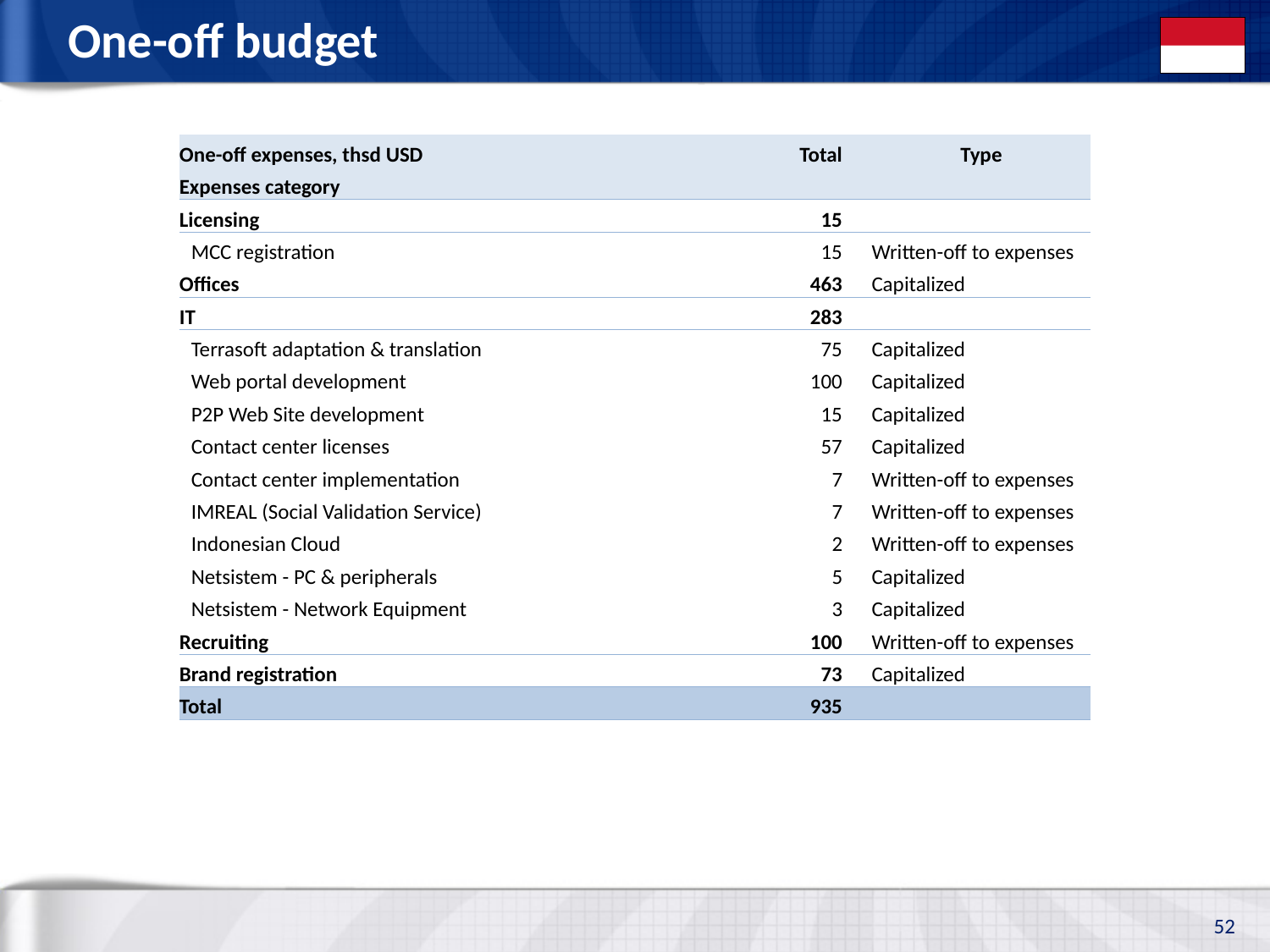

# One-off budget
| One-off expenses, thsd USD | Total |  | Type |
| --- | --- | --- | --- |
| Expenses category |  |  |  |
| Licensing | 15 |  |  |
| MCC registration | 15 |  | Written-off to expenses |
| Offices | 463 |  | Capitalized |
| IT | 283 |  |  |
| Terrasoft adaptation & translation | 75 |  | Capitalized |
| Web portal development | 100 |  | Capitalized |
| P2P Web Site development | 15 |  | Capitalized |
| Contact center licenses | 57 |  | Capitalized |
| Contact center implementation | 7 |  | Written-off to expenses |
| IMREAL (Social Validation Service) | 7 |  | Written-off to expenses |
| Indonesian Cloud | 2 |  | Written-off to expenses |
| Netsistem - PC & peripherals | 5 |  | Capitalized |
| Netsistem - Network Equipment | 3 |  | Capitalized |
| Recruiting | 100 |  | Written-off to expenses |
| Brand registration | 73 |  | Capitalized |
| Total | 935 |  |  |
52